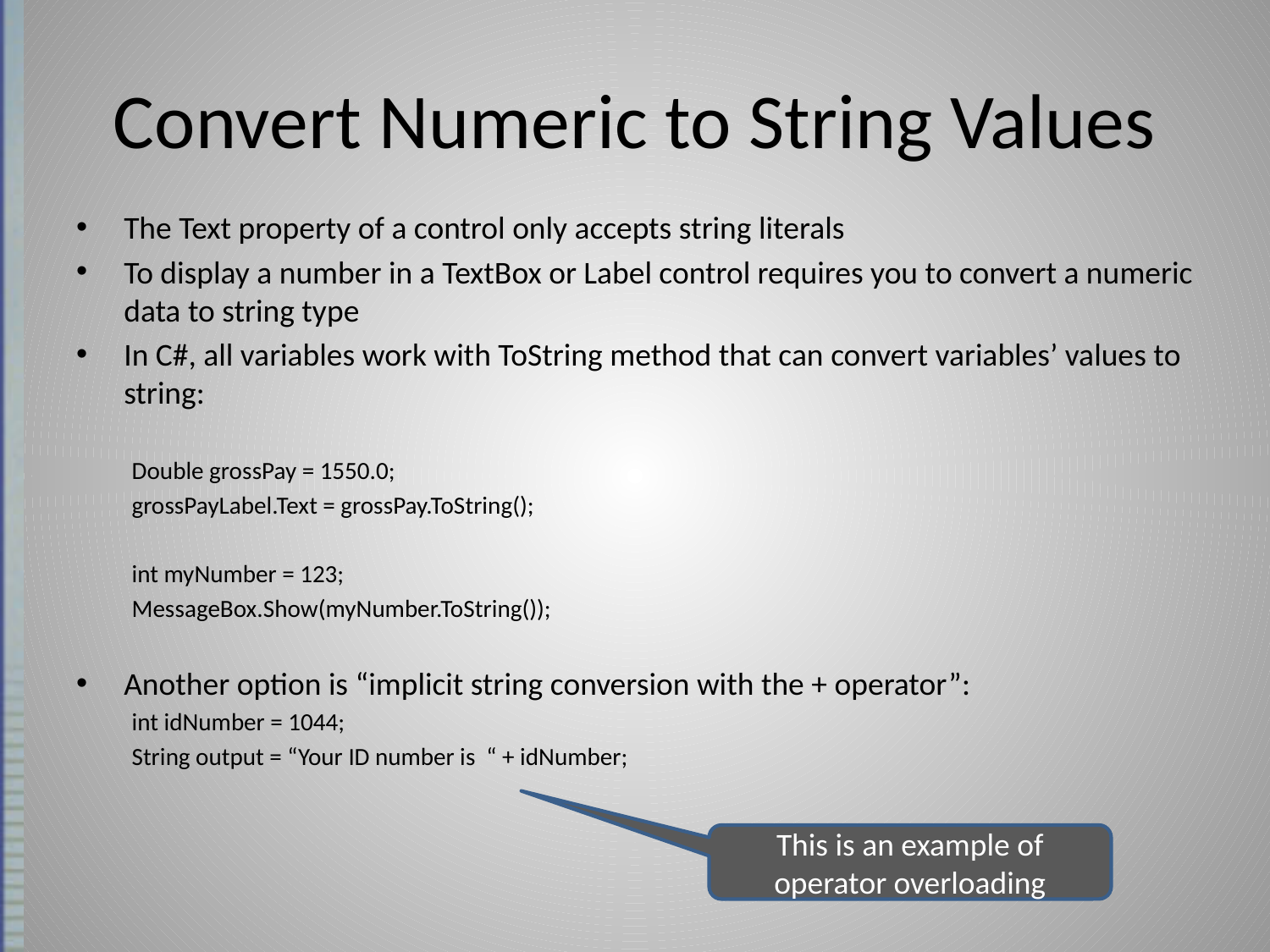

# Convert Numeric to String Values
The Text property of a control only accepts string literals
To display a number in a TextBox or Label control requires you to convert a numeric data to string type
In C#, all variables work with ToString method that can convert variables’ values to string:

Double grossPay = 1550.0;
grossPayLabel.Text = grossPay.ToString();

int myNumber = 123;
MessageBox.Show(myNumber.ToString());

Another option is “implicit string conversion with the + operator”:
int idNumber = 1044;
String output = “Your ID number is  “ + idNumber;
This is an example of operator overloading